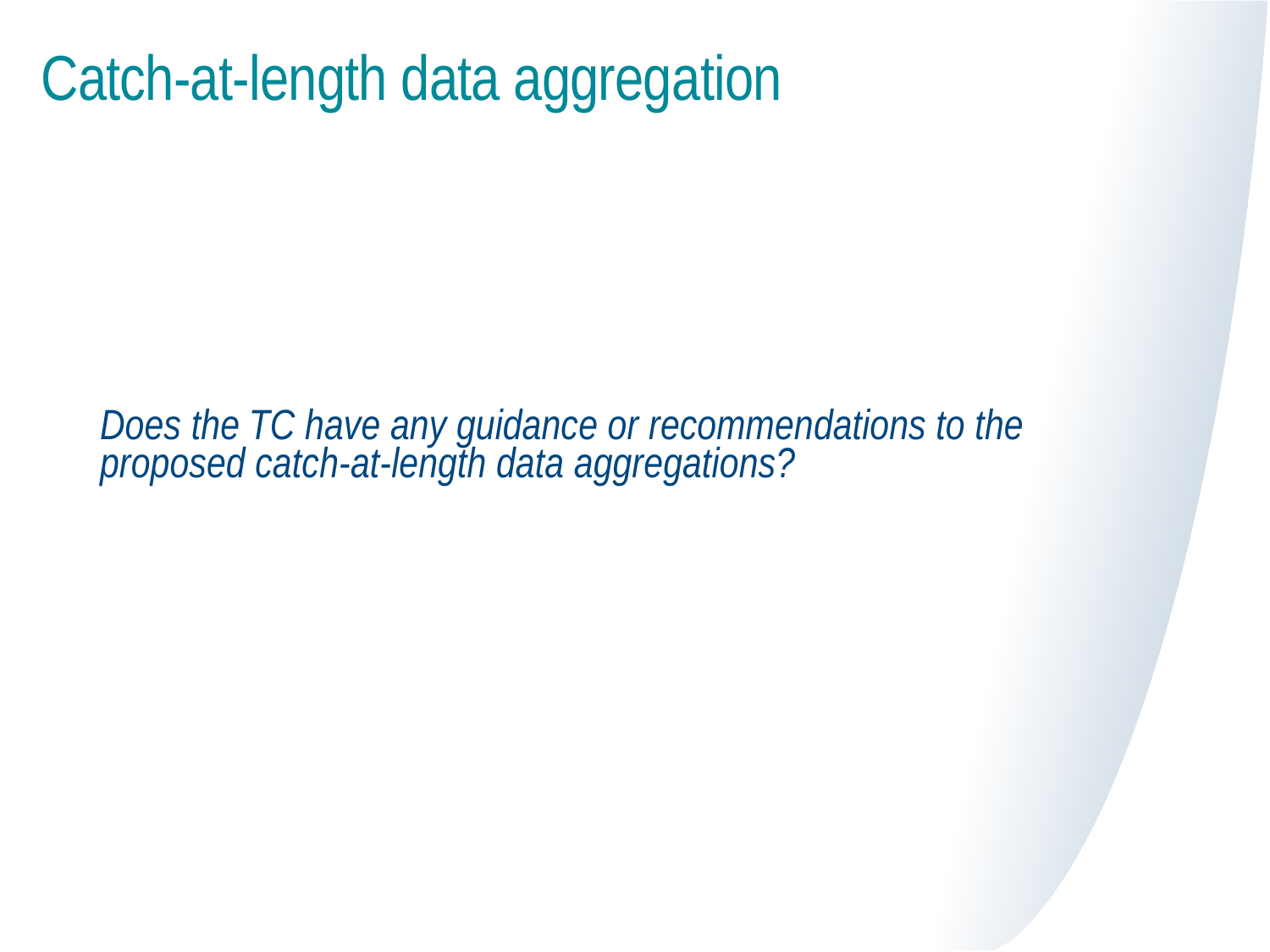

# Catch-at-length data aggregation
Does the TC have any guidance or recommendations to the proposed catch-at-length data aggregations?